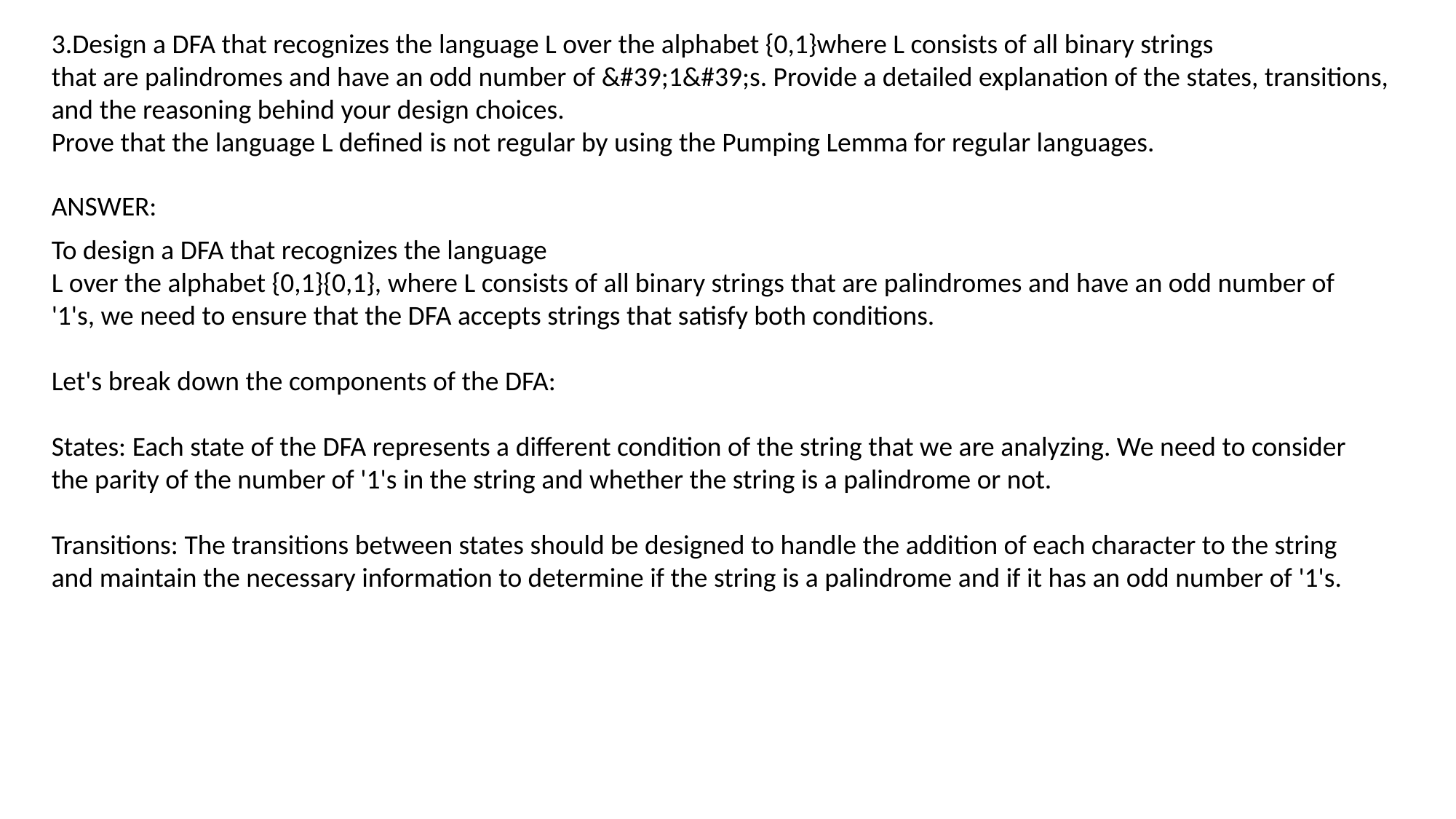

3.Design a DFA that recognizes the language L over the alphabet {0,1}where L consists of all binary strings
that are palindromes and have an odd number of &#39;1&#39;s. Provide a detailed explanation of the states, transitions,
and the reasoning behind your design choices.
Prove that the language L defined is not regular by using the Pumping Lemma for regular languages.
ANSWER:
To design a DFA that recognizes the language
L over the alphabet {0,1}{0,1}, where L consists of all binary strings that are palindromes and have an odd number of '1's, we need to ensure that the DFA accepts strings that satisfy both conditions.

Let's break down the components of the DFA:

States: Each state of the DFA represents a different condition of the string that we are analyzing. We need to consider the parity of the number of '1's in the string and whether the string is a palindrome or not.

Transitions: The transitions between states should be designed to handle the addition of each character to the string and maintain the necessary information to determine if the string is a palindrome and if it has an odd number of '1's.